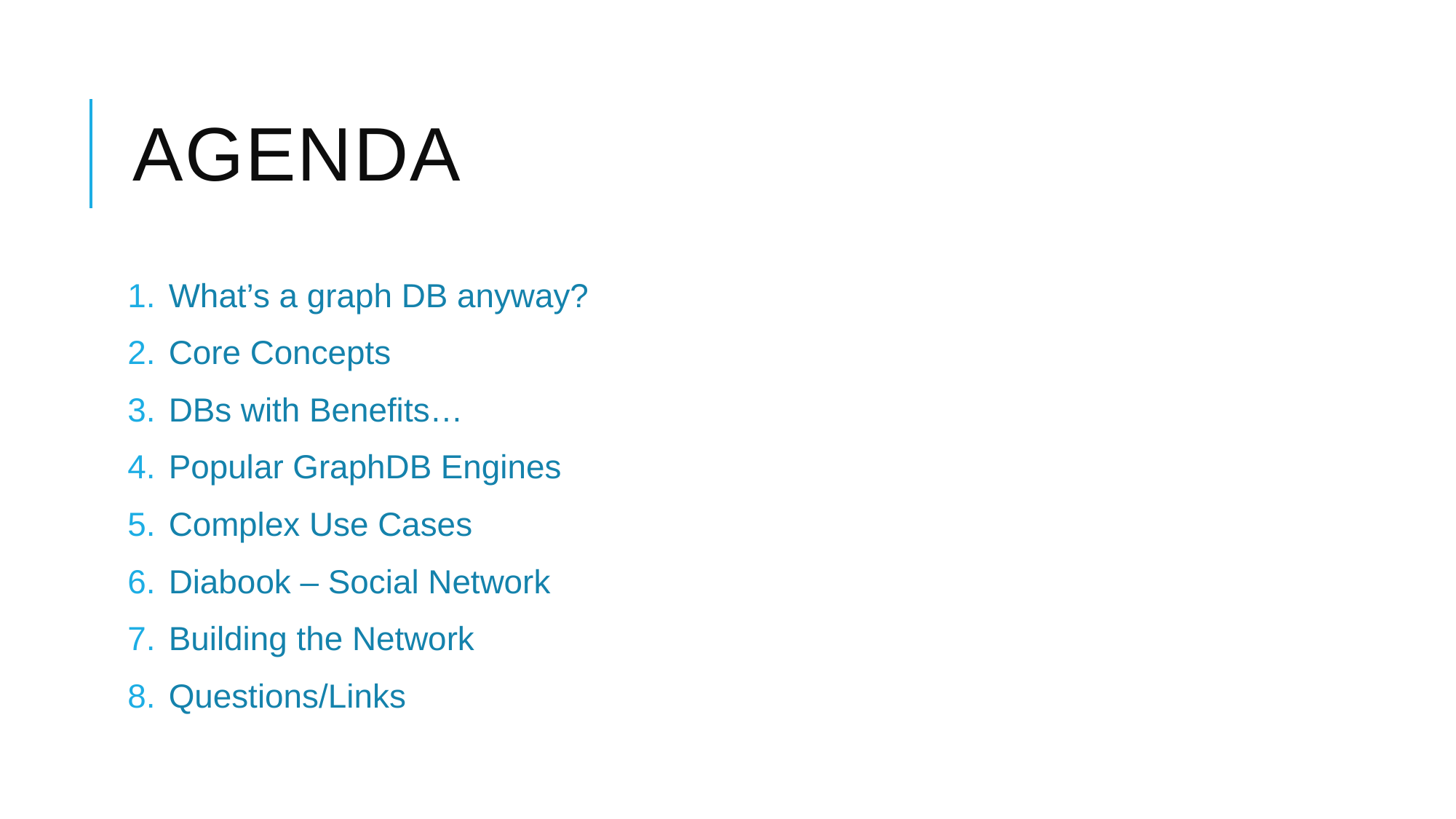

# agenda
What’s a graph DB anyway?
Core Concepts
DBs with Benefits…
Popular GraphDB Engines
Complex Use Cases
Diabook – Social Network
Building the Network
Questions/Links